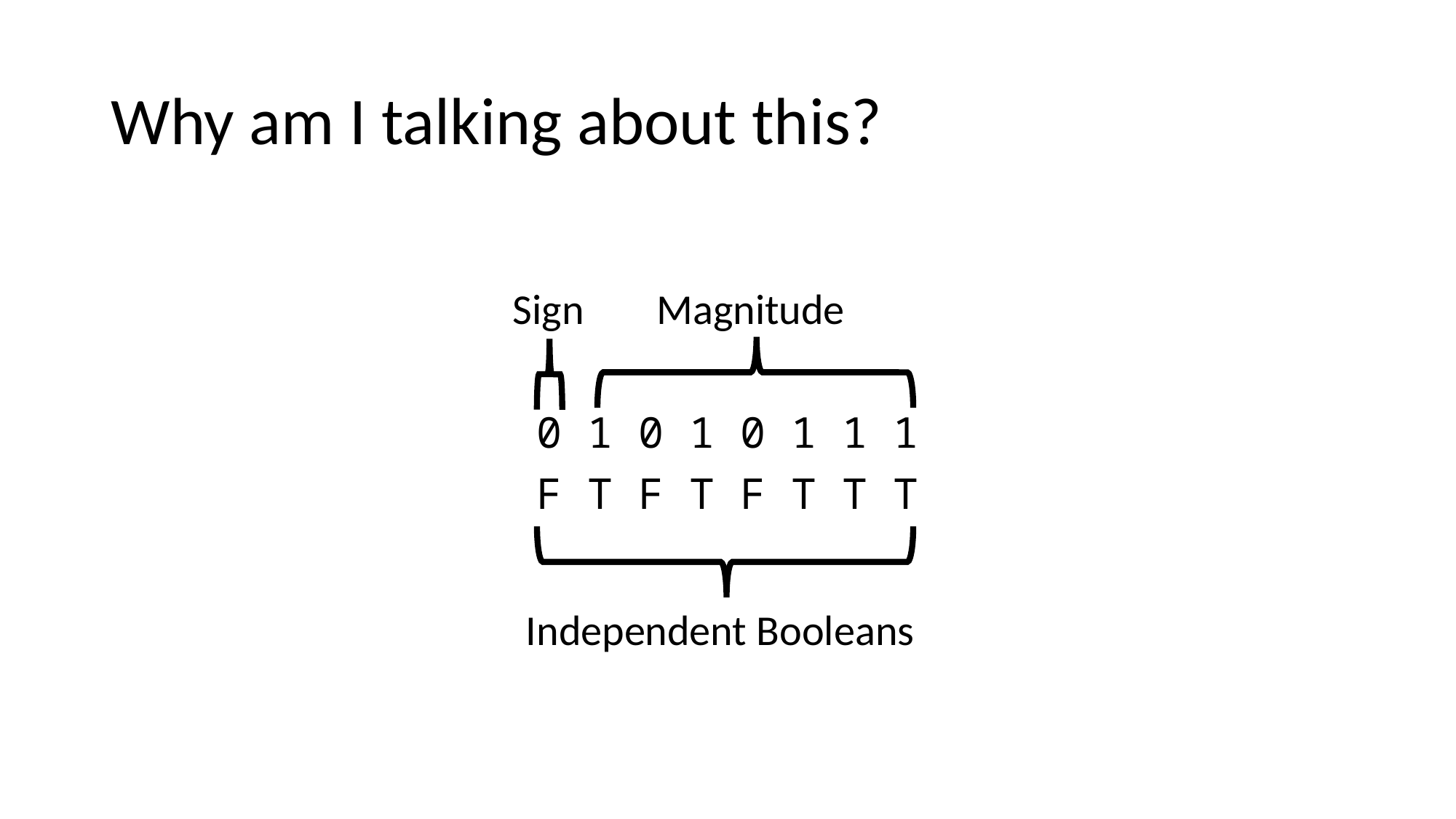

# Why am I talking about this?

0 1 0 1 0 1 1 1
F T F T F T T T
Sign
Magnitude

Independent Booleans